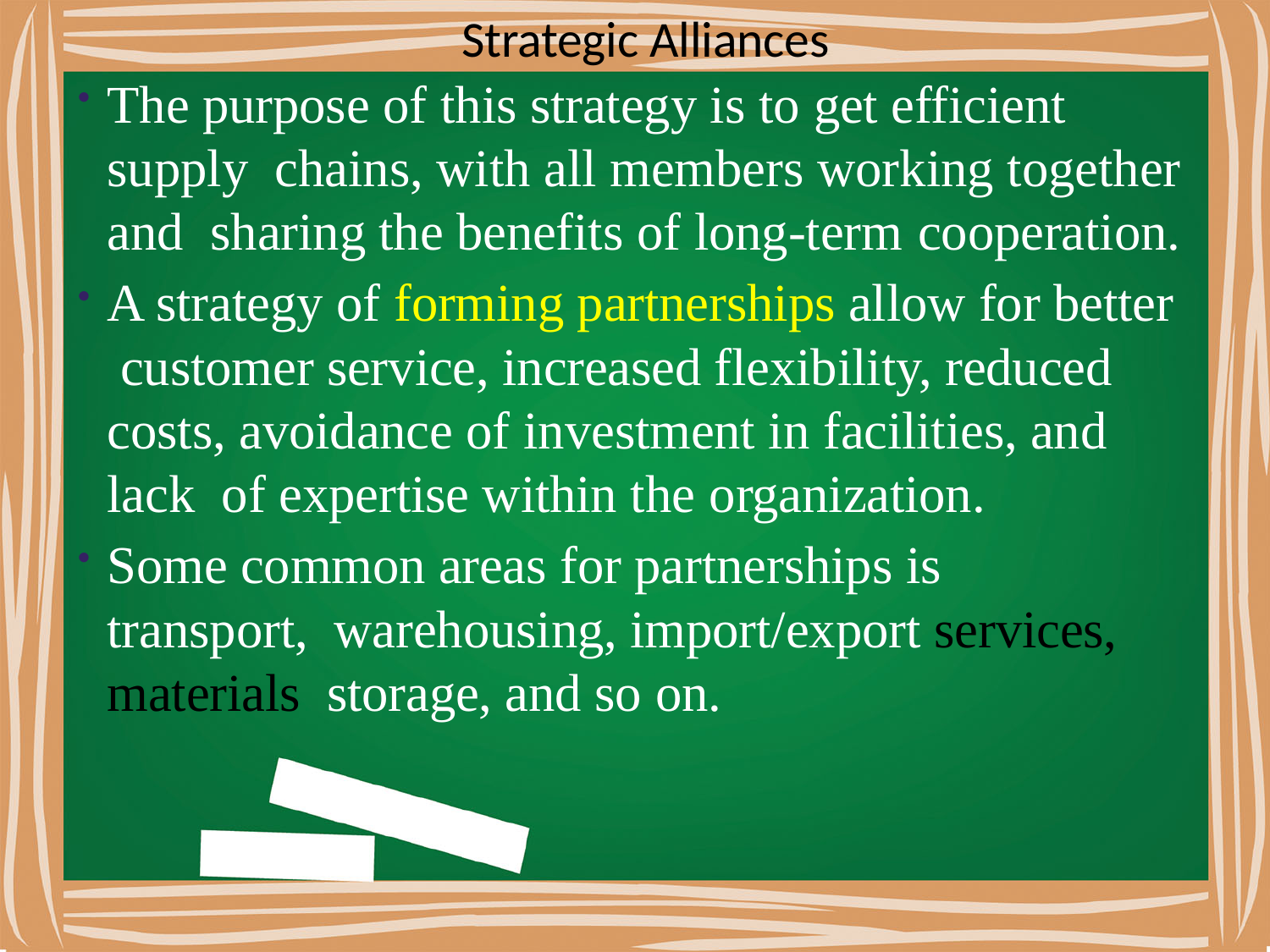

# Strategic Alliances
The purpose of this strategy is to get efficient supply  chains, with all members working together and  sharing the benefits of long-term cooperation.
A strategy of forming partnerships allow for better  customer service, increased flexibility, reduced  costs, avoidance of investment in facilities, and lack  of expertise within the organization.
Some common areas for partnerships is transport,  warehousing, import/export services, materials  storage, and so on.